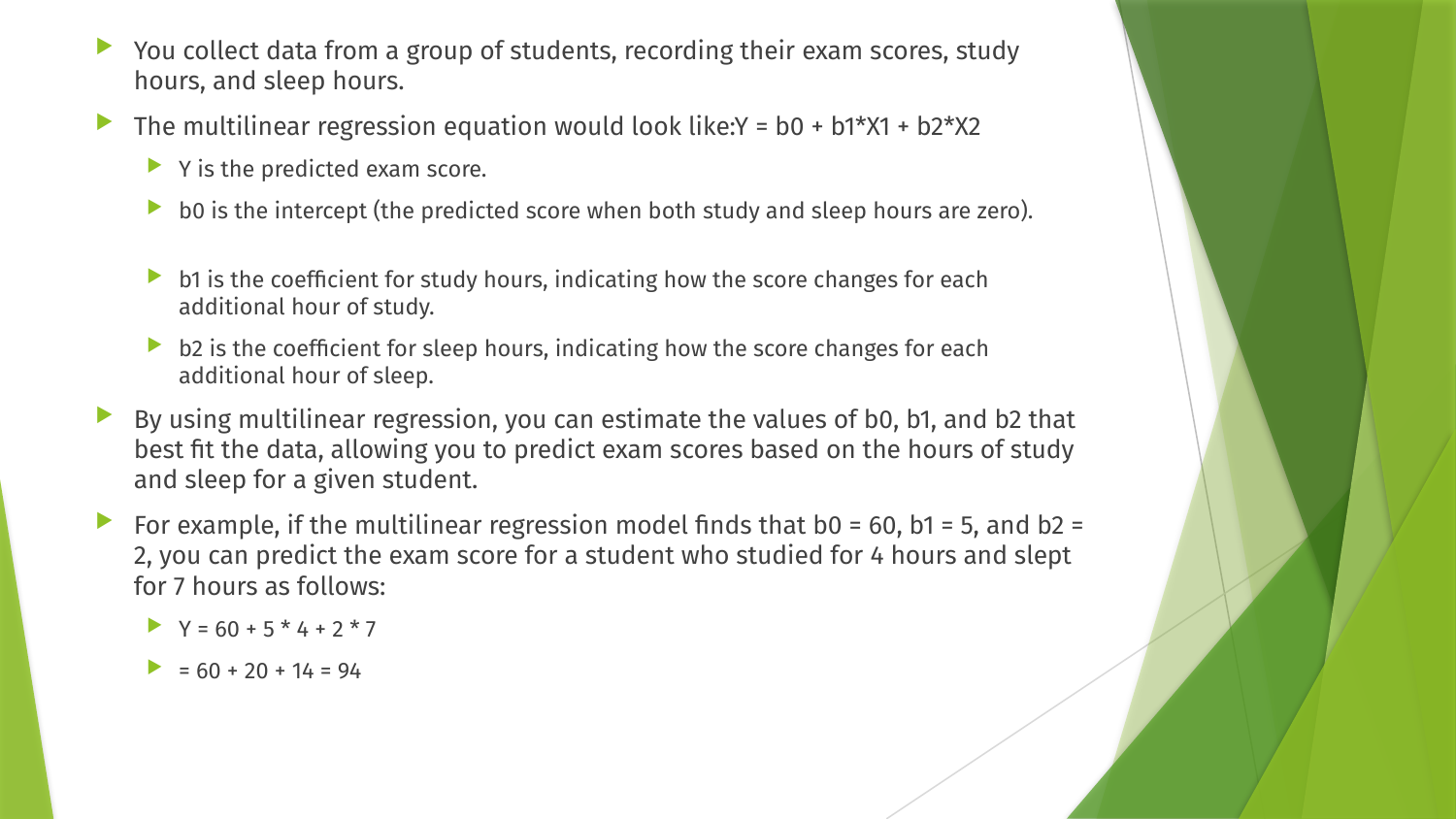

You collect data from a group of students, recording their exam scores, study hours, and sleep hours.
The multilinear regression equation would look like:Y = b0 + b1*X1 + b2*X2
Y is the predicted exam score.
b0 is the intercept (the predicted score when both study and sleep hours are zero).
b1 is the coefficient for study hours, indicating how the score changes for each additional hour of study.
b2 is the coefficient for sleep hours, indicating how the score changes for each additional hour of sleep.
By using multilinear regression, you can estimate the values of b0, b1, and b2 that best fit the data, allowing you to predict exam scores based on the hours of study and sleep for a given student.
For example, if the multilinear regression model finds that b0 = 60, b1 = 5, and b2 = 2, you can predict the exam score for a student who studied for 4 hours and slept for 7 hours as follows:
Y = 60 + 5 * 4 + 2 * 7
= 60 + 20 + 14 = 94